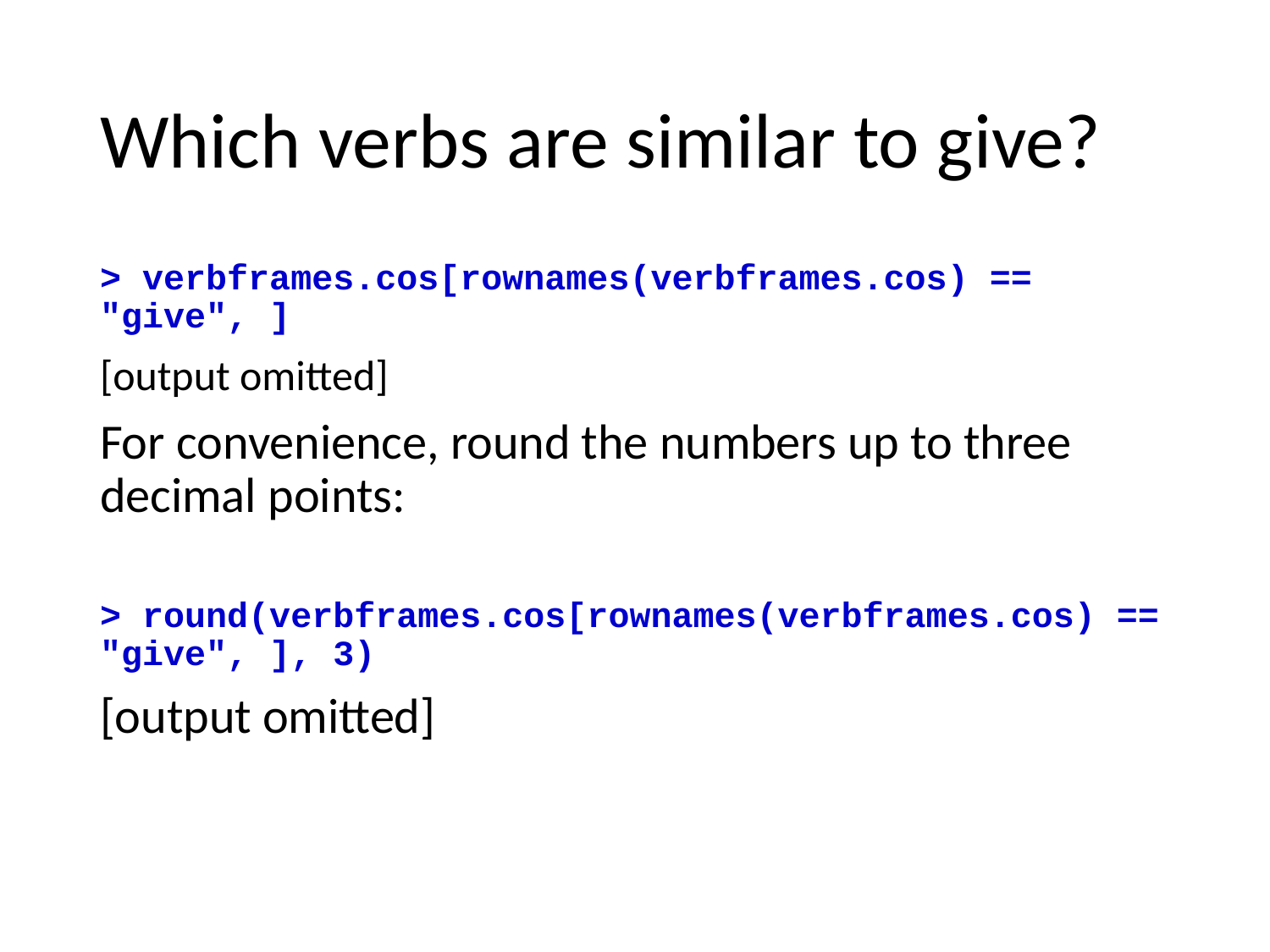

# Which verbs are similar to give?
> verbframes.cos[rownames(verbframes.cos) == "give", ]
[output omitted]
For convenience, round the numbers up to three decimal points:

> round(verbframes.cos[rownames(verbframes.cos) == "give", ], 3)
[output omitted]